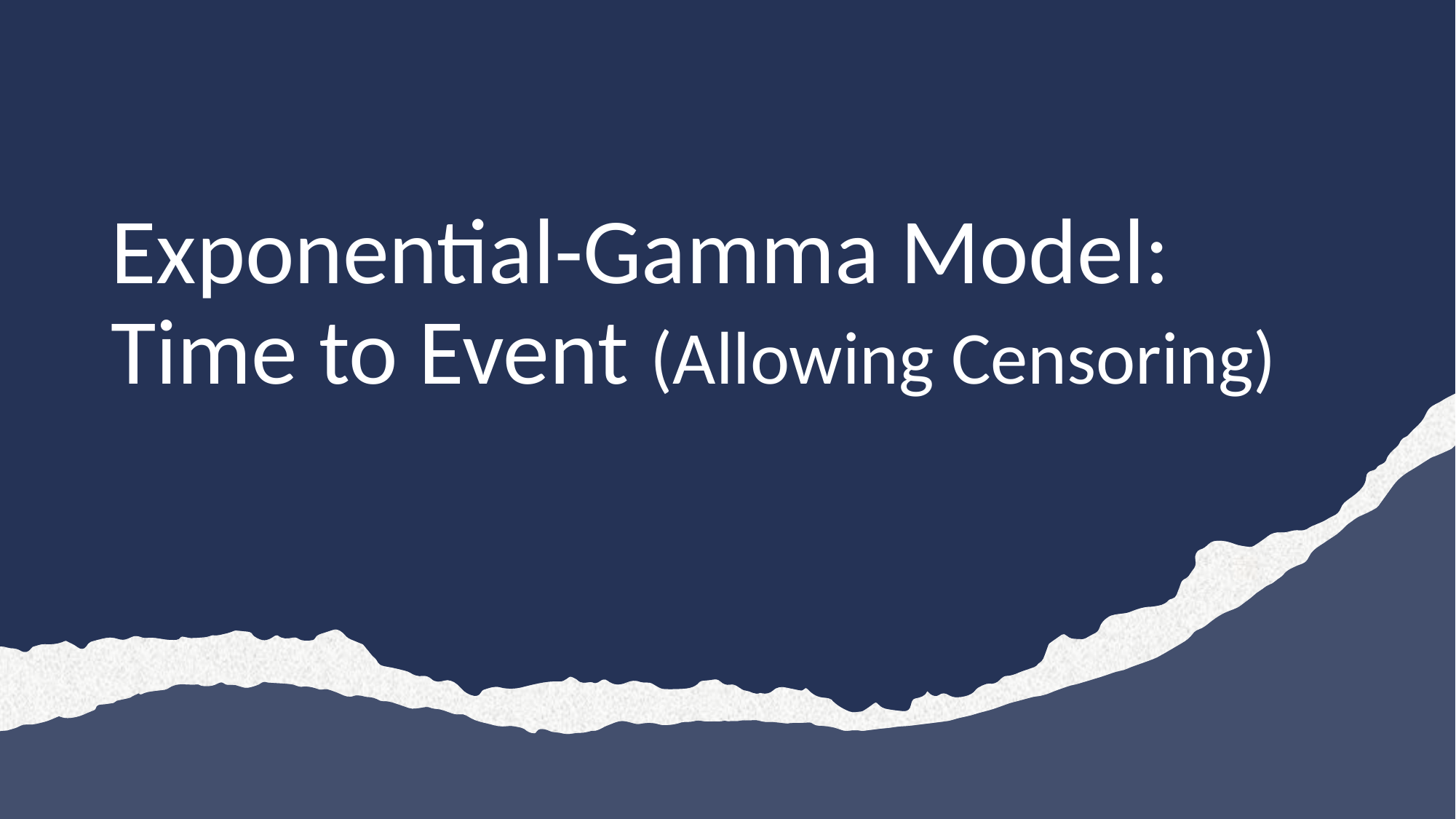

# Exponential-Gamma Model: Time to Event (Allowing Censoring)